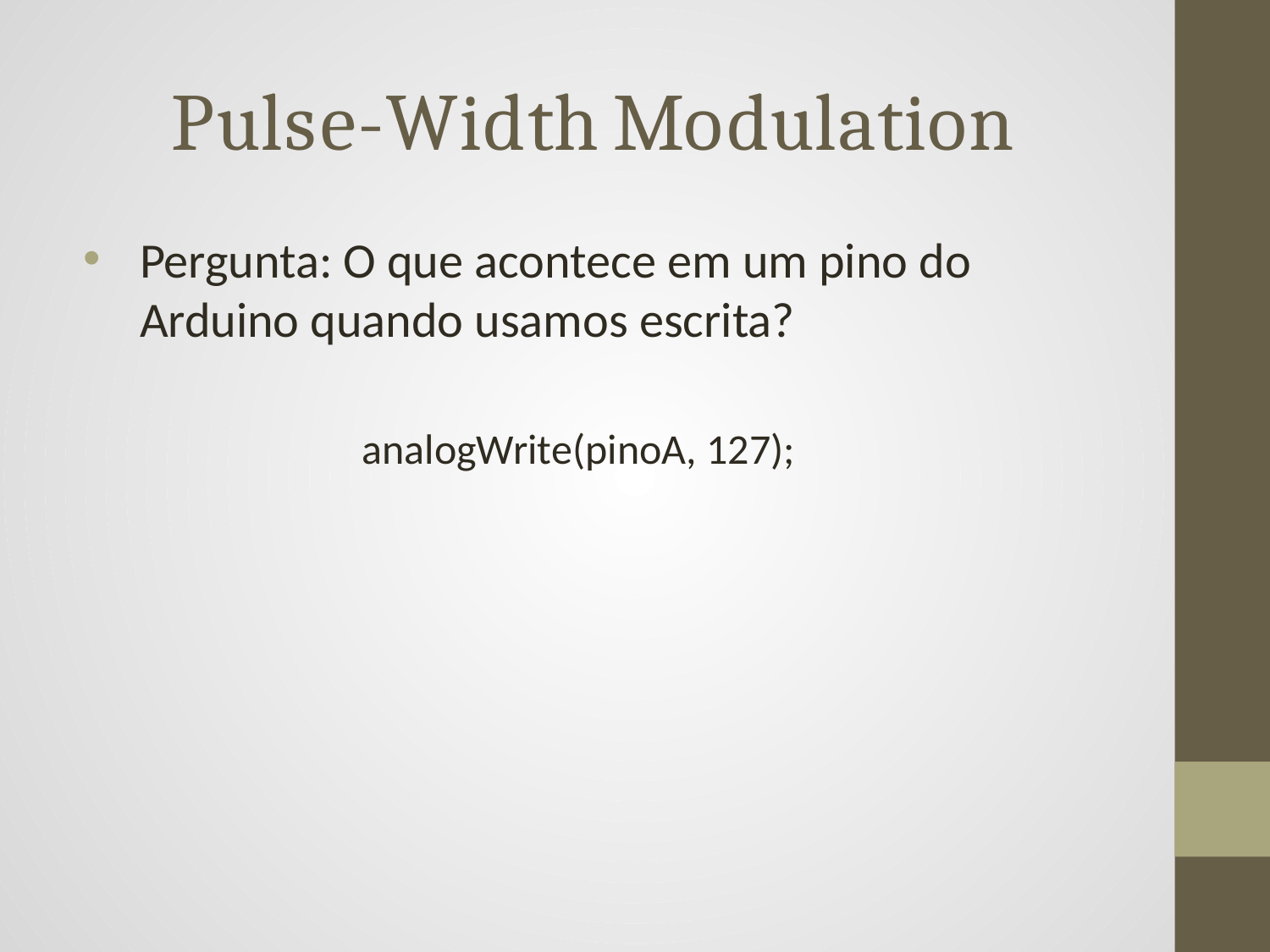

# Pulse-Width Modulation
Pergunta: O que acontece em um pino do Arduino quando usamos escrita?

                              analogWrite(pinoA, 127);